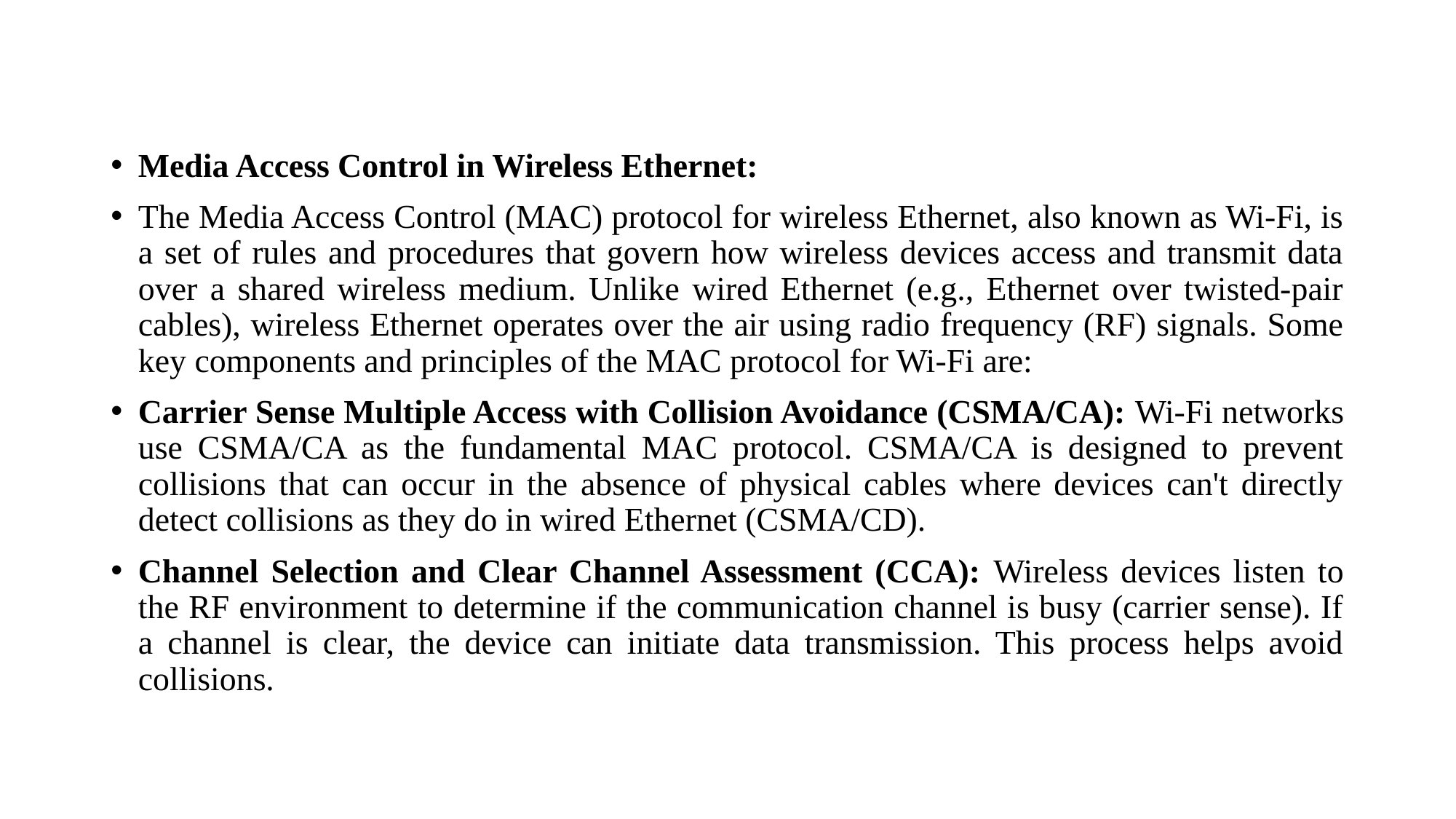

#
Media Access Control in Wireless Ethernet:
The Media Access Control (MAC) protocol for wireless Ethernet, also known as Wi-Fi, is a set of rules and procedures that govern how wireless devices access and transmit data over a shared wireless medium. Unlike wired Ethernet (e.g., Ethernet over twisted-pair cables), wireless Ethernet operates over the air using radio frequency (RF) signals. Some key components and principles of the MAC protocol for Wi-Fi are:
Carrier Sense Multiple Access with Collision Avoidance (CSMA/CA): Wi-Fi networks use CSMA/CA as the fundamental MAC protocol. CSMA/CA is designed to prevent collisions that can occur in the absence of physical cables where devices can't directly detect collisions as they do in wired Ethernet (CSMA/CD).
Channel Selection and Clear Channel Assessment (CCA): Wireless devices listen to the RF environment to determine if the communication channel is busy (carrier sense). If a channel is clear, the device can initiate data transmission. This process helps avoid collisions.